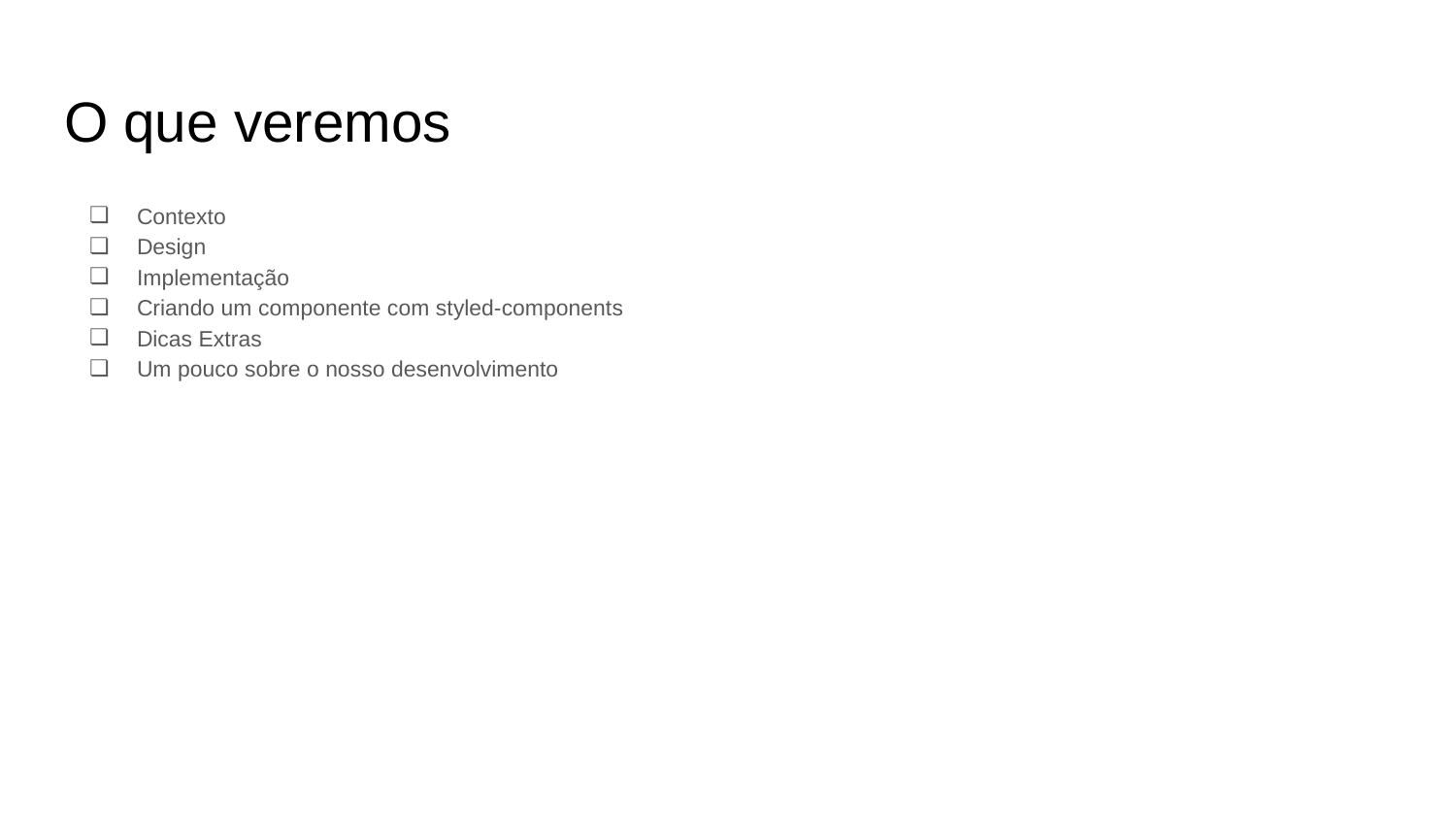

# O que veremos
Contexto
Design
Implementação
Criando um componente com styled-components
Dicas Extras
Um pouco sobre o nosso desenvolvimento